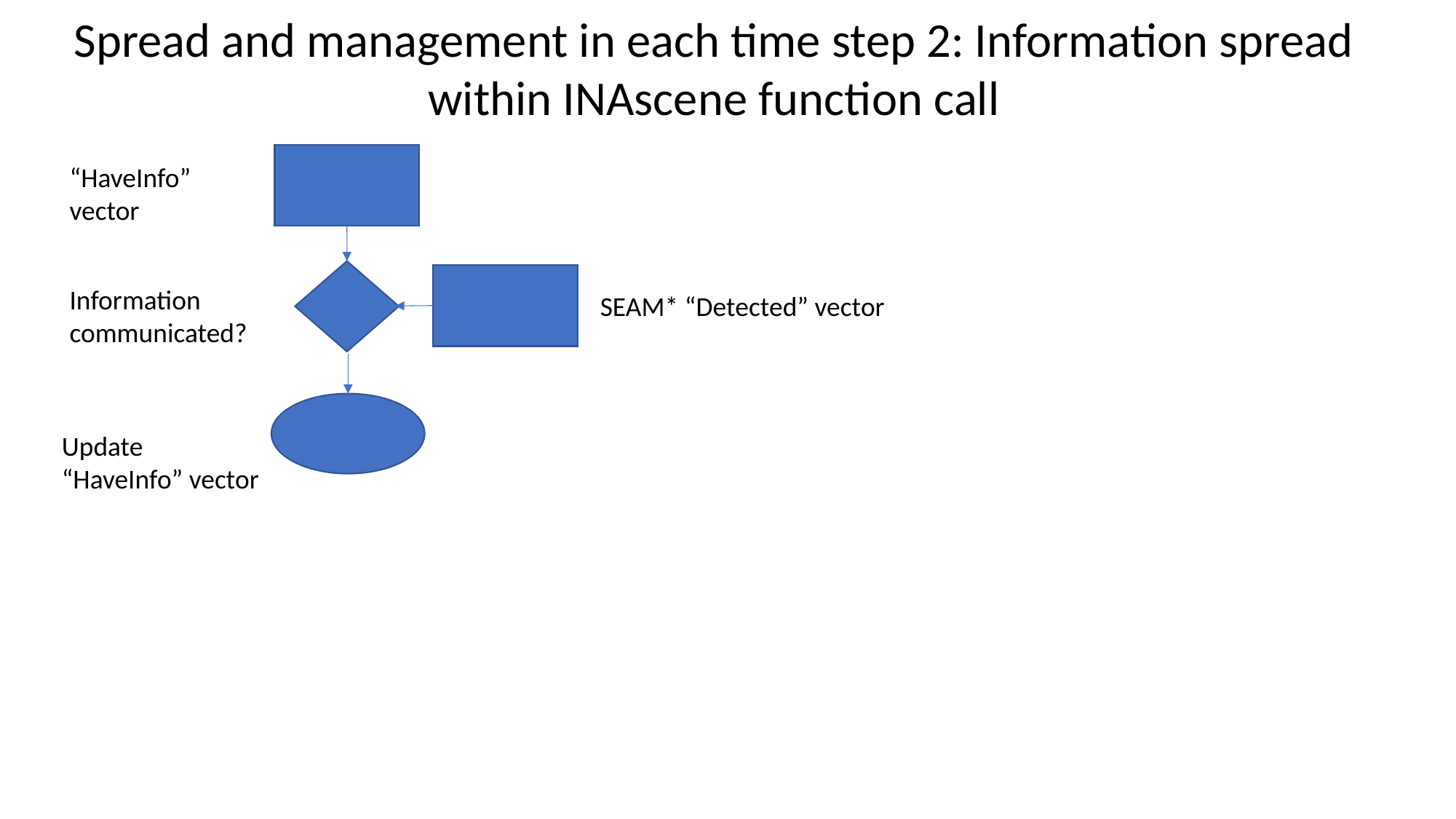

Spread and management in each time step 2: Information spread within INAscene function call

“HaveInfo” vector

Information communicated?
SEAM* “Detected” vector

Update “HaveInfo” vector